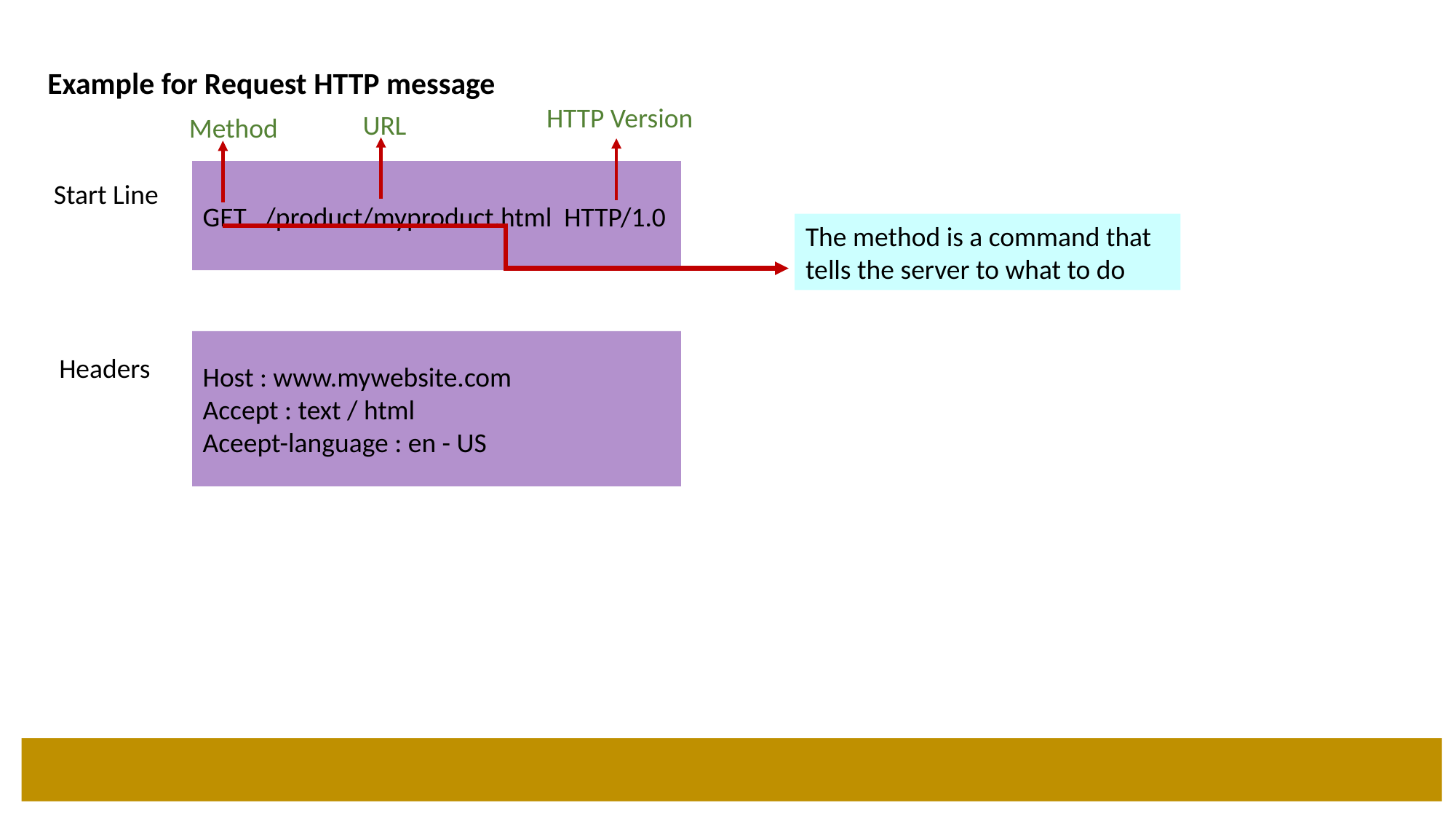

Example for Request HTTP message

HTTP Version
URL
Method
GET   /product/myproduct.html  HTTP/1.0
 Start Line
The method is a command that tells the server to what to do
Host : www.mywebsite.com
Accept : text / html
Aceept-language : en - US
Headers